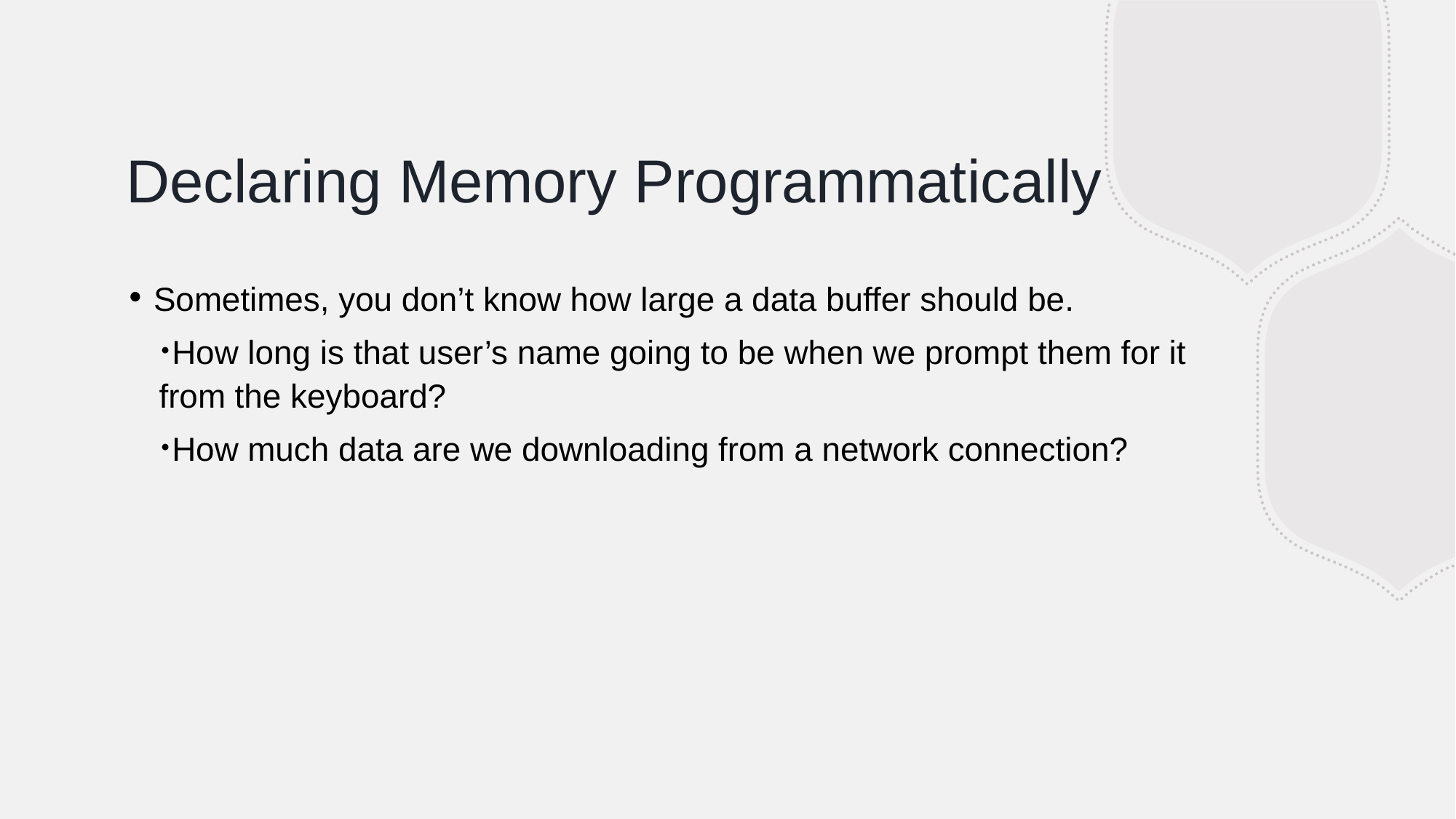

# Declaring Memory Programmatically
Sometimes, you don’t know how large a data buffer should be.
How long is that user’s name going to be when we prompt them for it from the keyboard?
How much data are we downloading from a network connection?